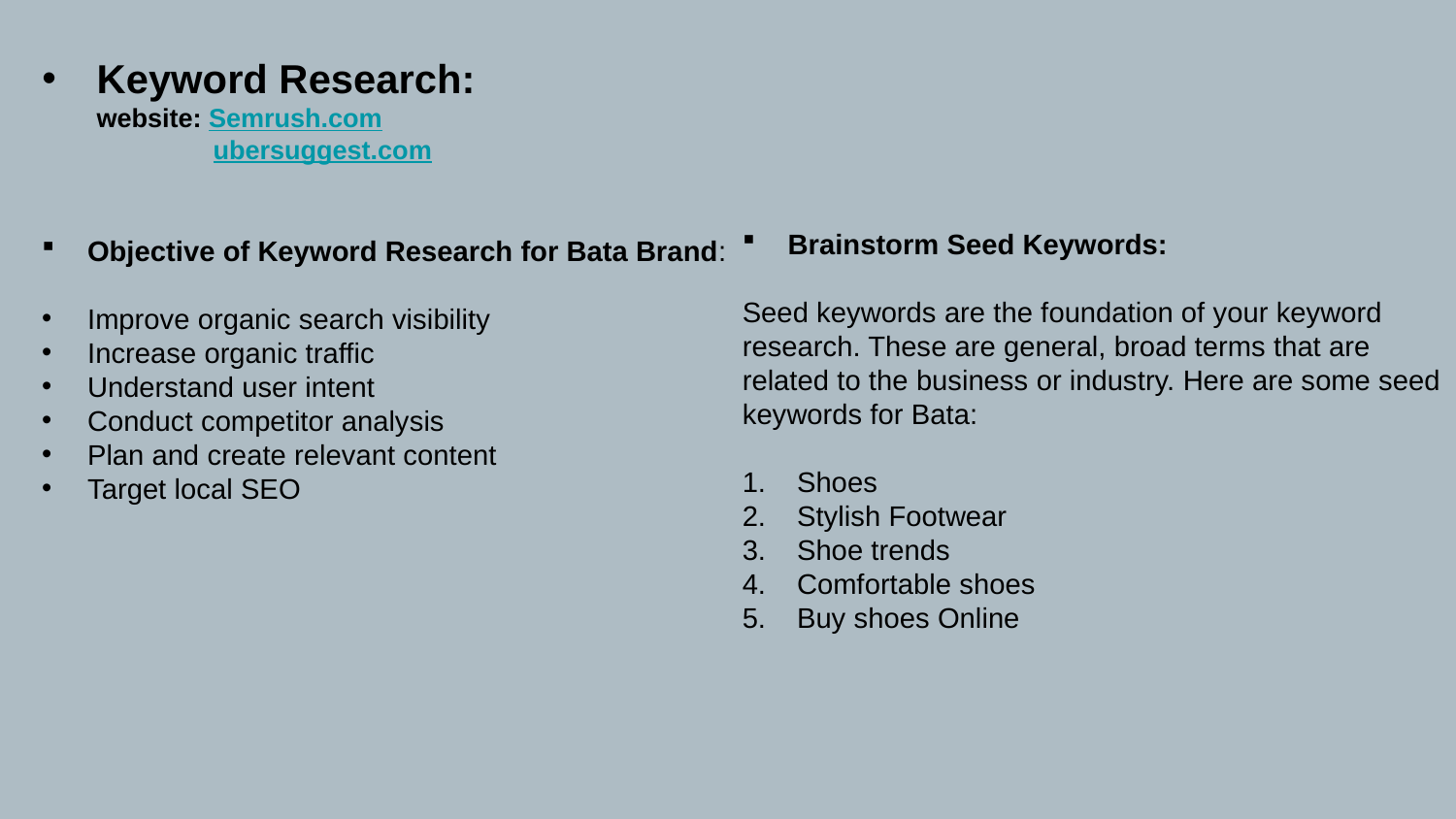

# Keyword Research: website: Semrush.com ubersuggest.com

Objective of Keyword Research for Bata Brand:

Improve organic search visibility
Increase organic traffic
Understand user intent
Conduct competitor analysis
Plan and create relevant content
Target local SEO
Brainstorm Seed Keywords:

Seed keywords are the foundation of your keyword research. These are general, broad terms that are related to the business or industry. Here are some seed keywords for Bata:

Shoes
Stylish Footwear
Shoe trends
Comfortable shoes
Buy shoes Online